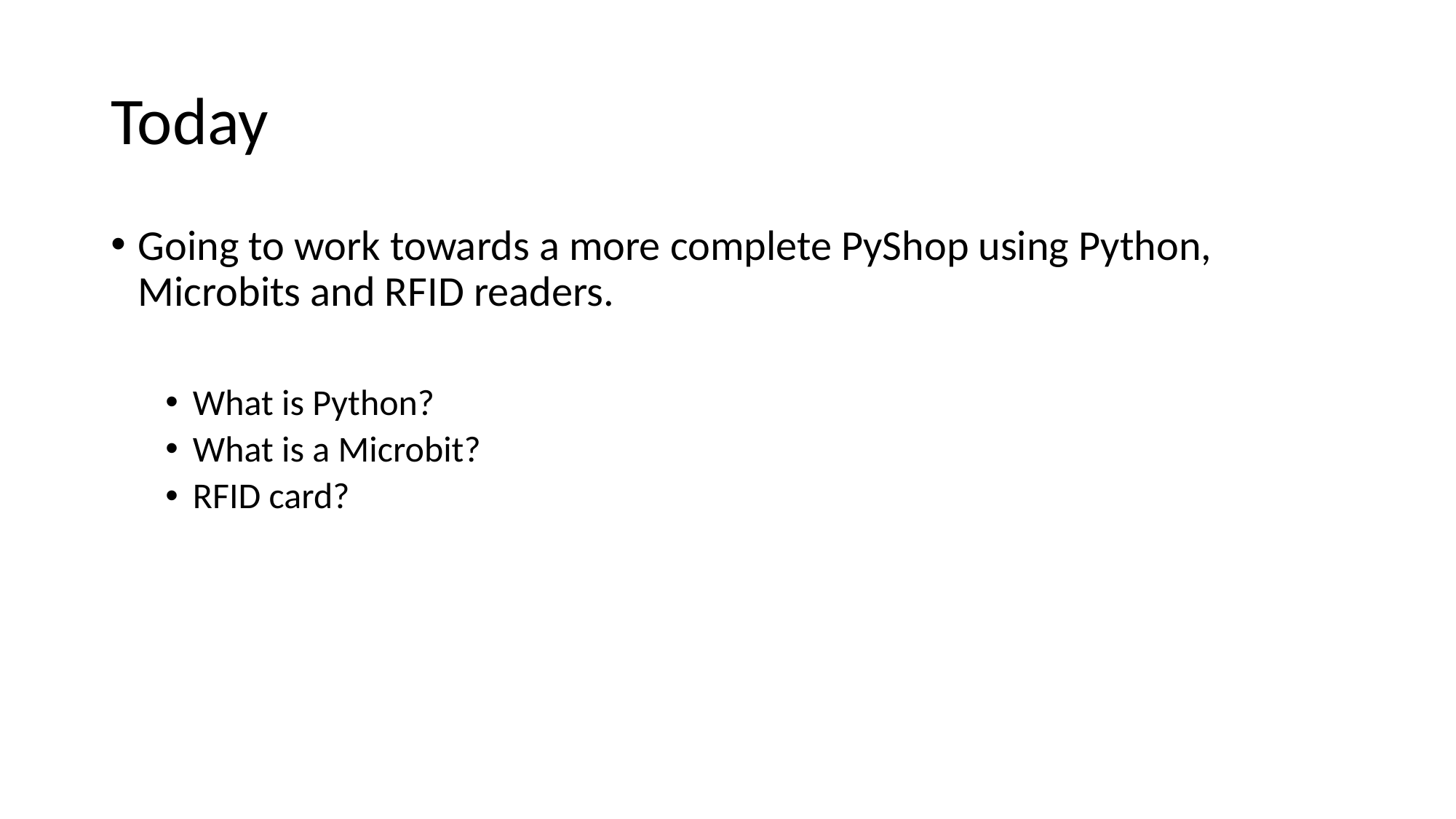

# Today
Going to work towards a more complete PyShop using Python, Microbits and RFID readers.

What is Python?
What is a Microbit?
RFID card?